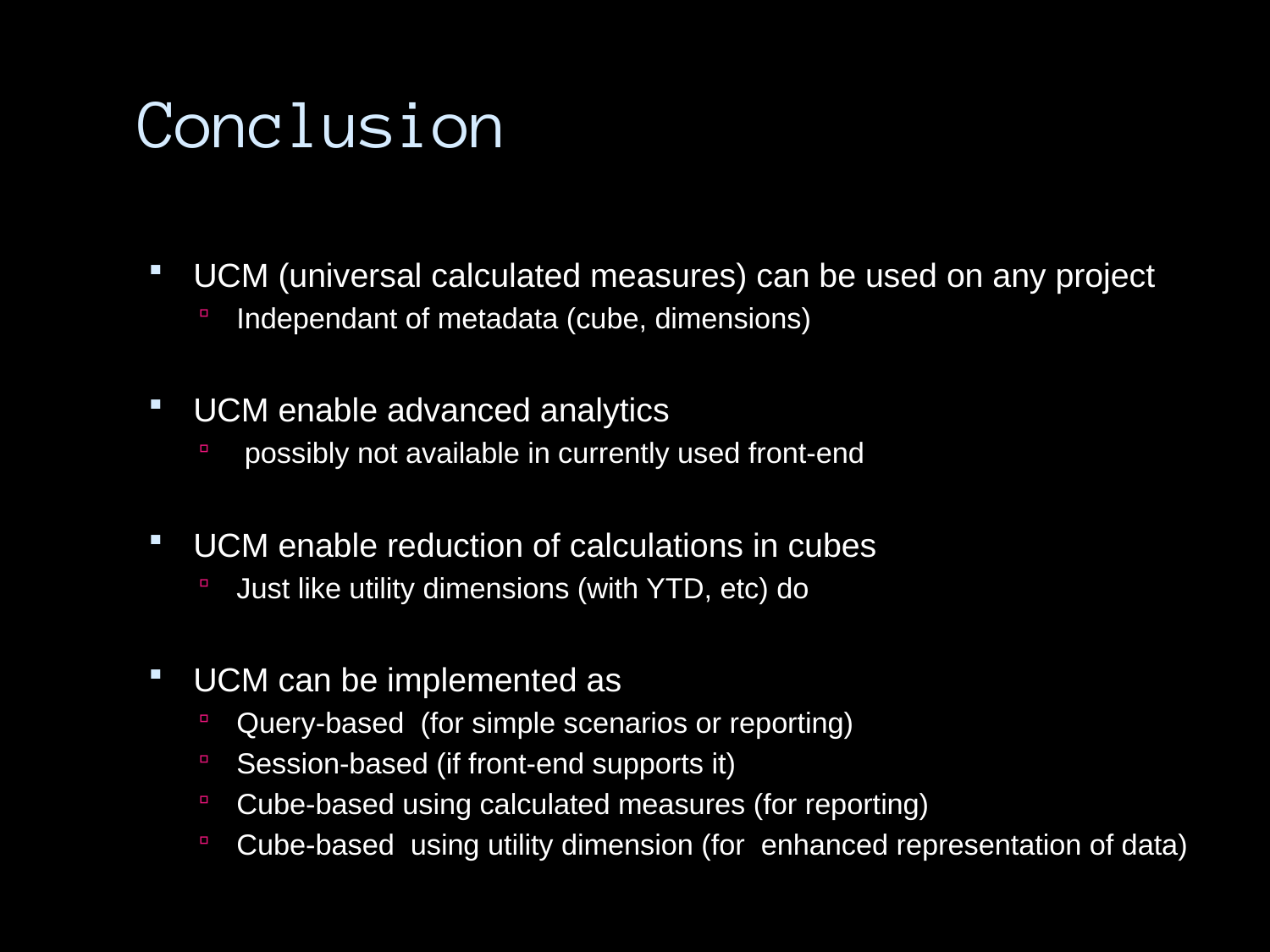

# Conclusion
UCM (universal calculated measures) can be used on any project
Independant of metadata (cube, dimensions)

UCM enable advanced analytics
 possibly not available in currently used front-end

UCM enable reduction of calculations in cubes
Just like utility dimensions (with YTD, etc) do

UCM can be implemented as
Query-based  (for simple scenarios or reporting)
Session-based (if front-end supports it)
Cube-based using calculated measures (for reporting)
Cube-based  using utility dimension (for  enhanced representation of data)